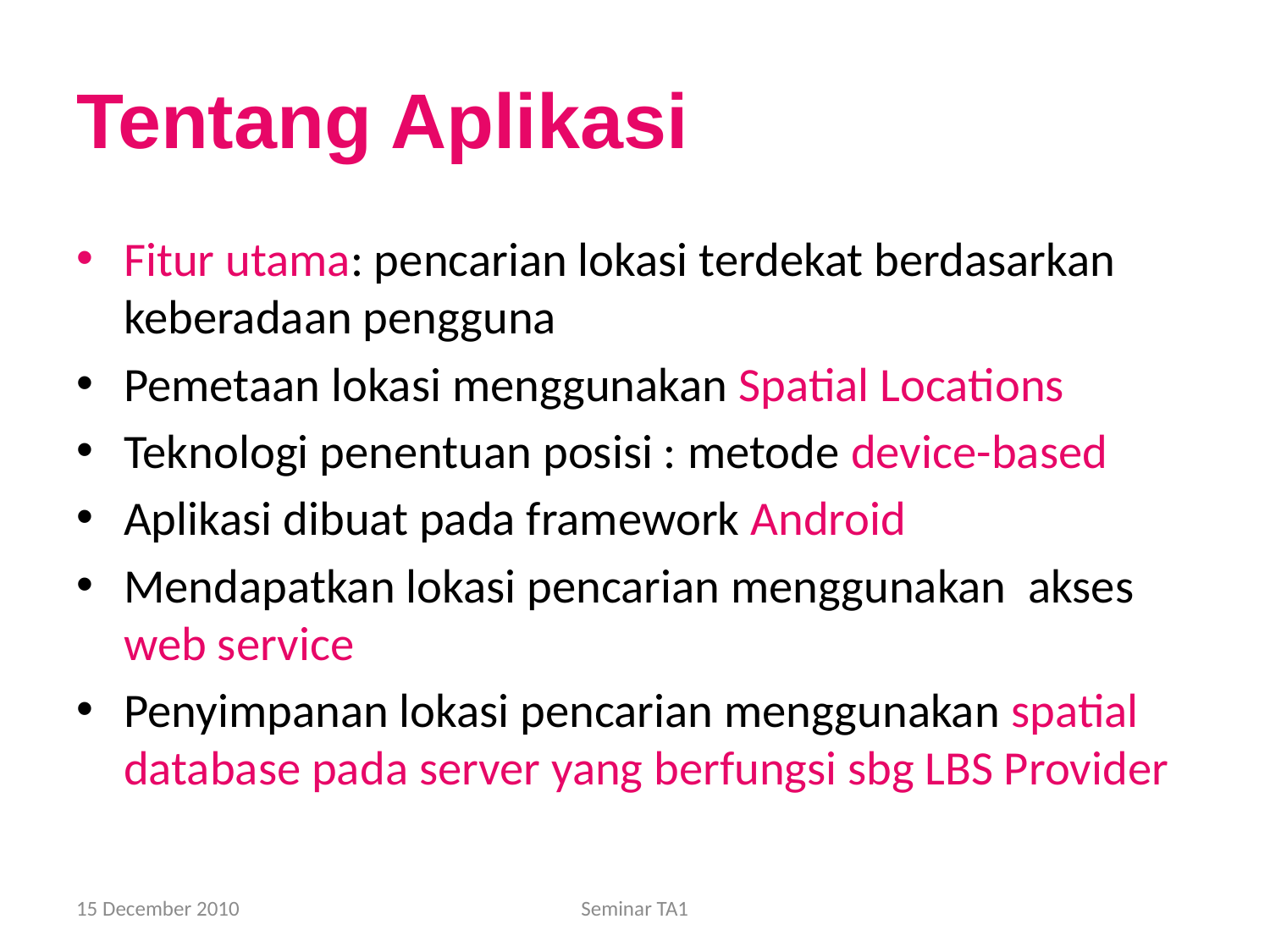

# Tentang Aplikasi
Fitur utama: pencarian lokasi terdekat berdasarkan keberadaan pengguna
Pemetaan lokasi menggunakan Spatial Locations
Teknologi penentuan posisi : metode device-based
Aplikasi dibuat pada framework Android
Mendapatkan lokasi pencarian menggunakan  akses web service
Penyimpanan lokasi pencarian menggunakan spatial database pada server yang berfungsi sbg LBS Provider

15 December 2010
Seminar TA1